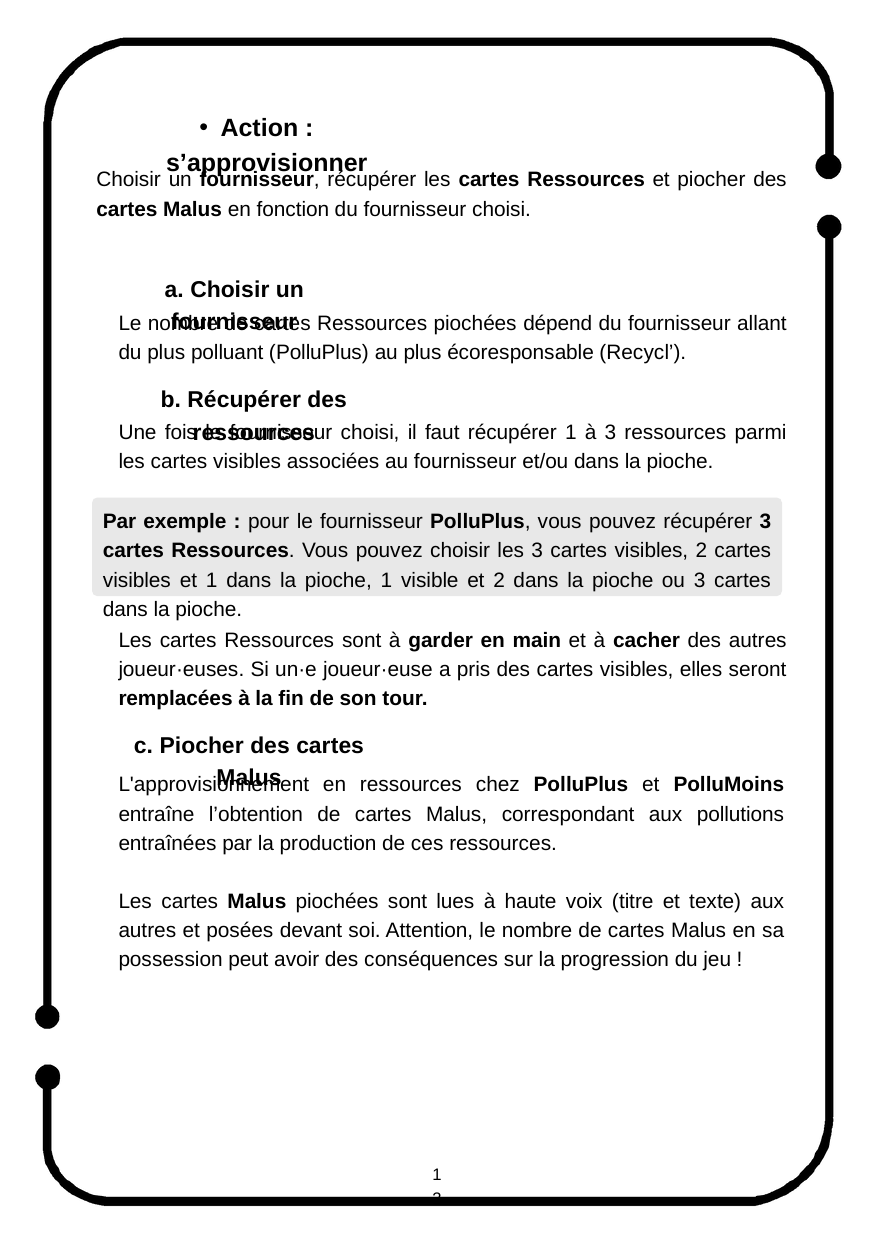

Action : s’approvisionner
Choisir un fournisseur, récupérer les cartes Ressources et piocher des cartes Malus en fonction du fournisseur choisi.
a. Choisir un fournisseur
Le nombre de cartes Ressources piochées dépend du fournisseur allant du plus polluant (PolluPlus) au plus écoresponsable (Recycl’).
b. Récupérer des ressources
Une fois le fournisseur choisi, il faut récupérer 1 à 3 ressources parmi les cartes visibles associées au fournisseur et/ou dans la pioche.

Par exemple : pour le fournisseur PolluPlus, vous pouvez récupérer 3 cartes Ressources. Vous pouvez choisir les 3 cartes visibles, 2 cartes visibles et 1 dans la pioche, 1 visible et 2 dans la pioche ou 3 cartes dans la pioche.
Les cartes Ressources sont à garder en main et à cacher des autres joueur·euses. Si un·e joueur·euse a pris des cartes visibles, elles seront remplacées à la fin de son tour.
c. Piocher des cartes Malus
L'approvisionnement en ressources chez PolluPlus et PolluMoins entraîne l’obtention de cartes Malus, correspondant aux pollutions entraînées par la production de ces ressources.

Les cartes Malus piochées sont lues à haute voix (titre et texte) aux autres et posées devant soi. Attention, le nombre de cartes Malus en sa possession peut avoir des conséquences sur la progression du jeu !
13